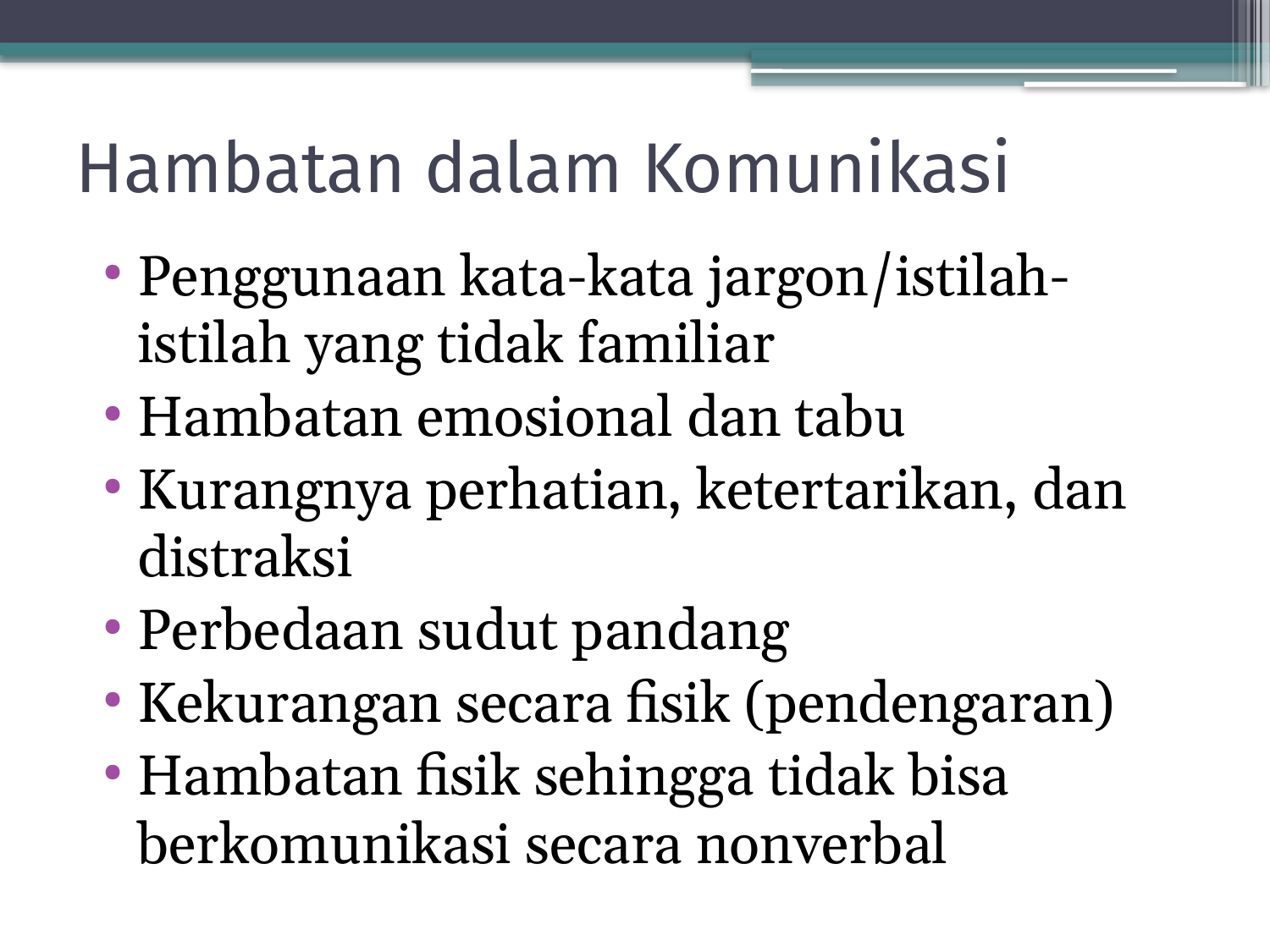

# Hambatan dalam Komunikasi
Penggunaan kata-kata jargon/istilah-istilah yang tidak familiar
Hambatan emosional dan tabu
Kurangnya perhatian, ketertarikan, dan distraksi
Perbedaan sudut pandang
Kekurangan secara fisik (pendengaran)
Hambatan fisik sehingga tidak bisa berkomunikasi secara nonverbal